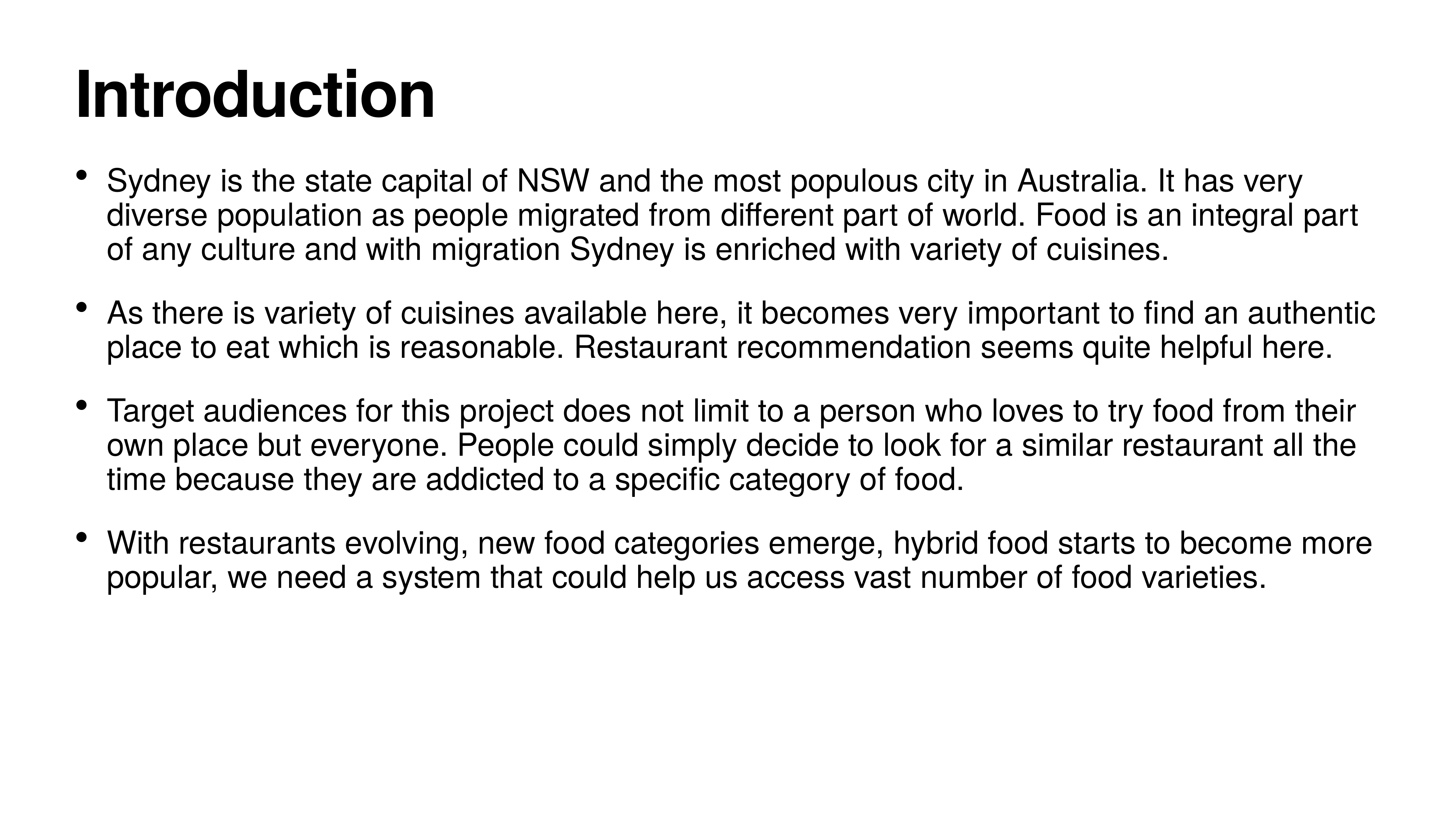

# Introduction
Sydney is the state capital of NSW and the most populous city in Australia. It has very diverse population as people migrated from different part of world. Food is an integral part of any culture and with migration Sydney is enriched with variety of cuisines.
As there is variety of cuisines available here, it becomes very important to find an authentic place to eat which is reasonable. Restaurant recommendation seems quite helpful here.
Target audiences for this project does not limit to a person who loves to try food from their own place but everyone. People could simply decide to look for a similar restaurant all the time because they are addicted to a specific category of food.
With restaurants evolving, new food categories emerge, hybrid food starts to become more popular, we need a system that could help us access vast number of food varieties.